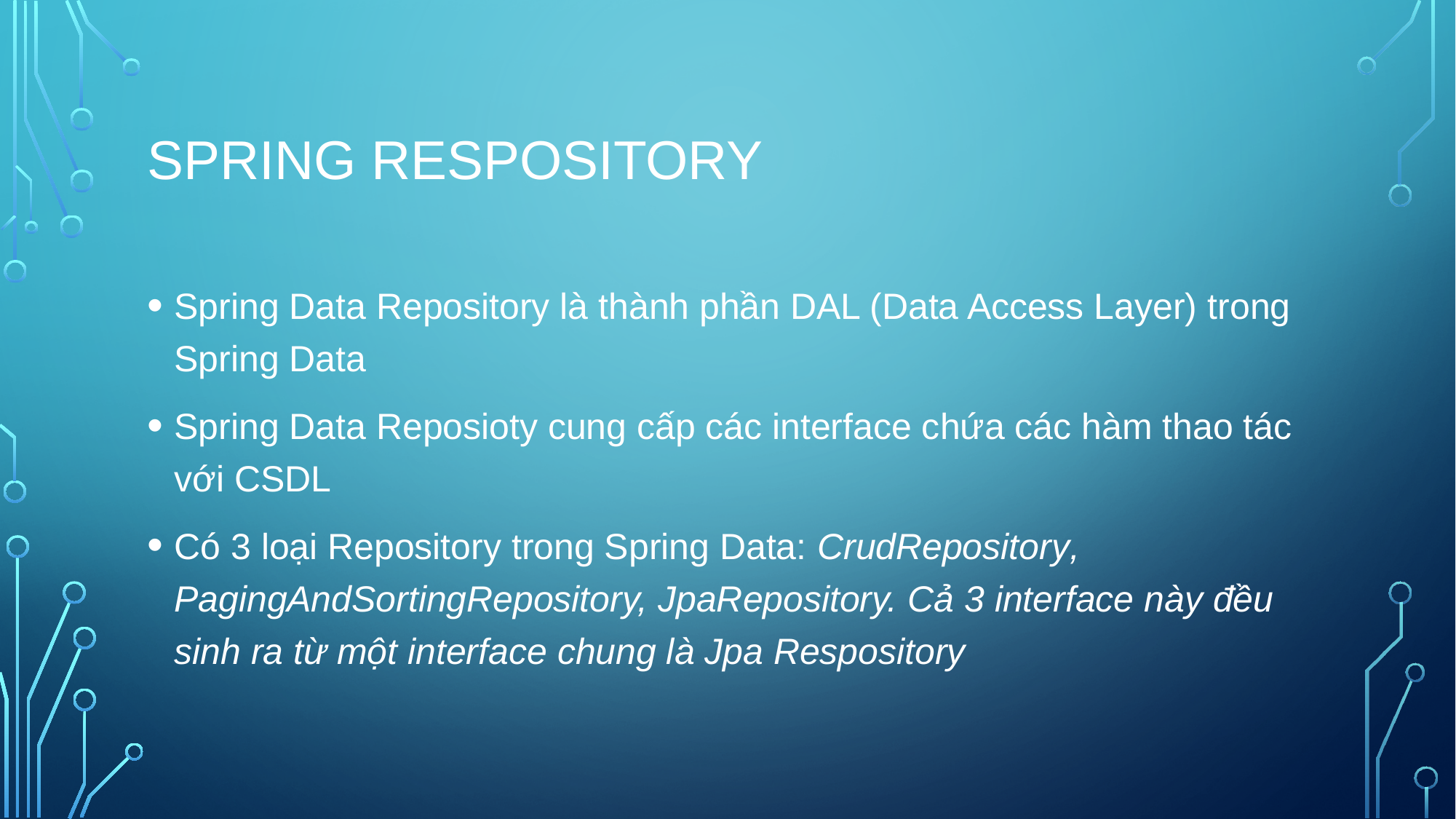

# Spring RESPOSITORY
Spring Data Repository là thành phần DAL (Data Access Layer) trong Spring Data
Spring Data Reposioty cung cấp các interface chứa các hàm thao tác với CSDL
Có 3 loại Repository trong Spring Data: CrudRepository, PagingAndSortingRepository, JpaRepository. Cả 3 interface này đều sinh ra từ một interface chung là Jpa Respository